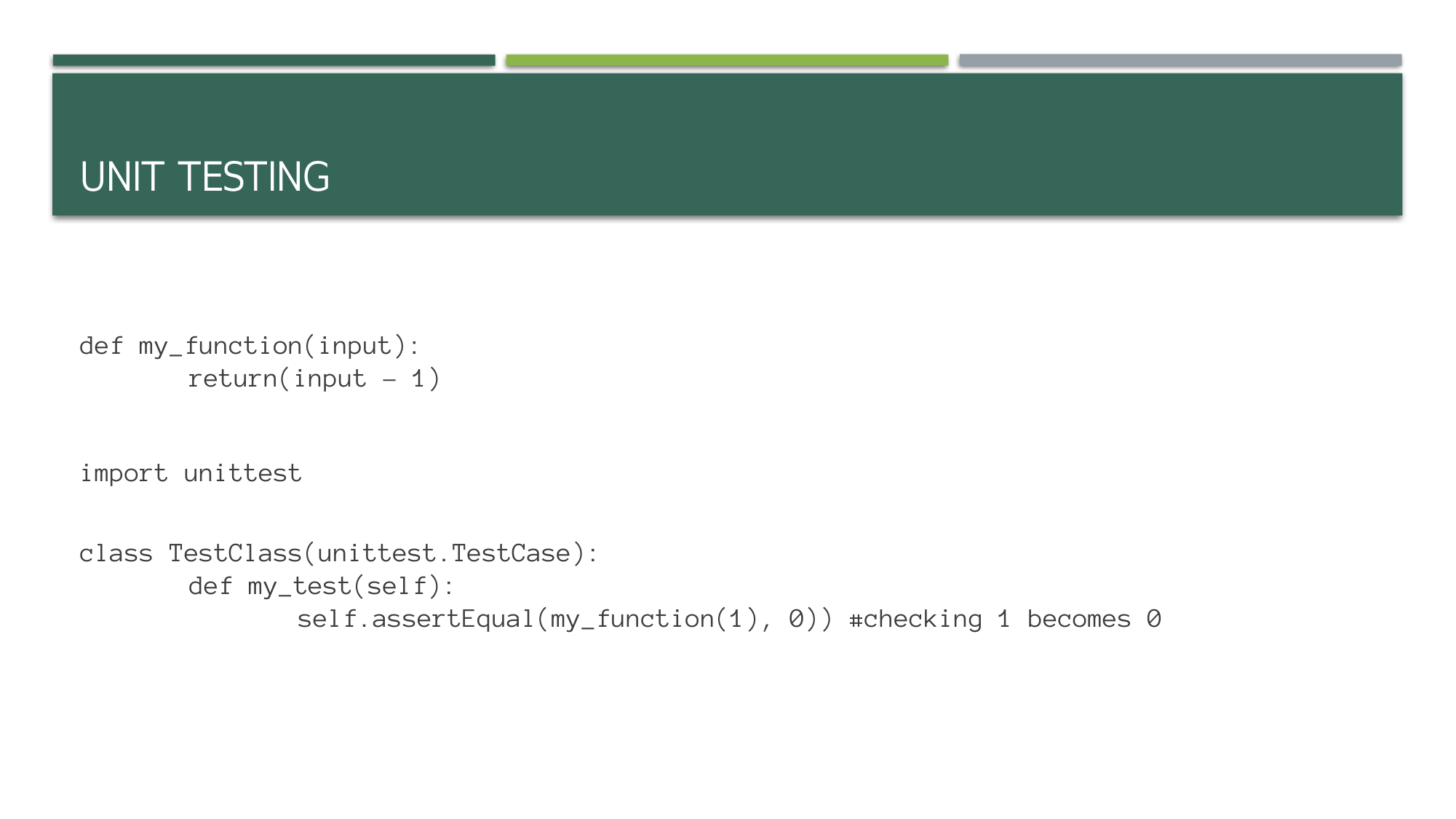

# Unit testing
def my_function(input):
	return(input – 1)

import unittest
class TestClass(unittest.TestCase):
	def my_test(self):
		self.assertEqual(my_function(1), 0)) #checking 1 becomes 0